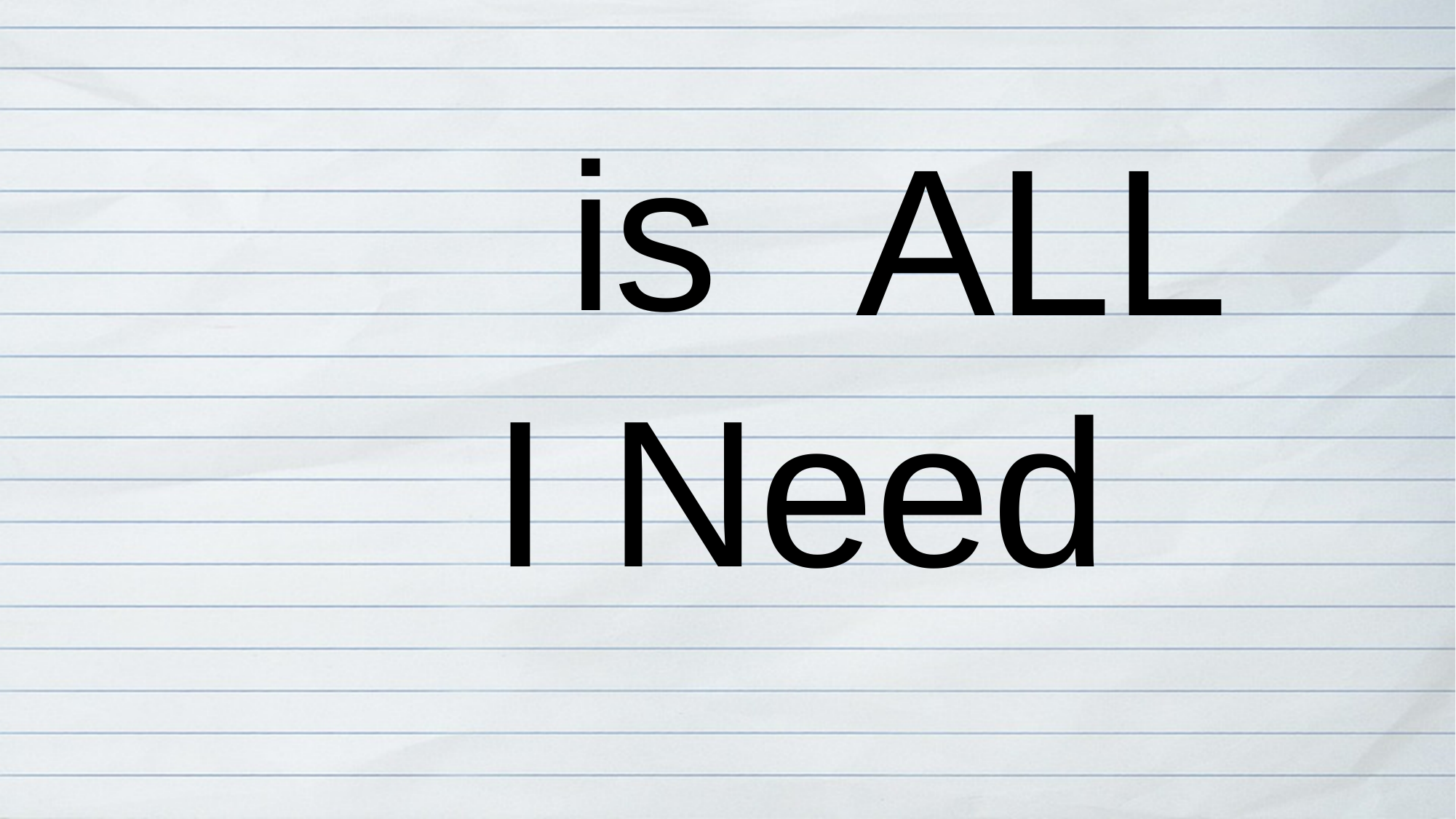

is
You are ALL
that I Need